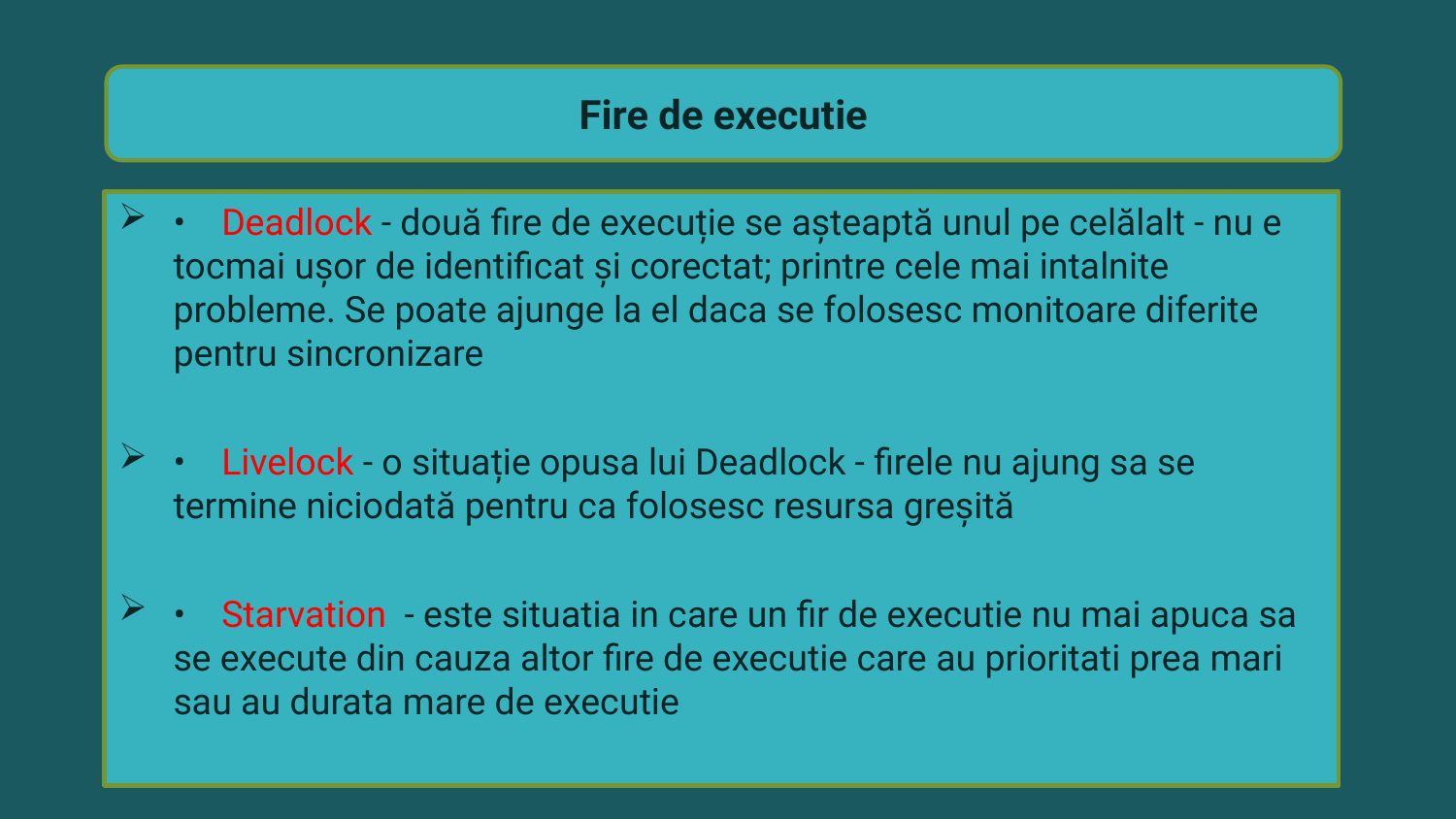

Fire de executie
•    Deadlock - două fire de execuție se așteaptă unul pe celălalt - nu e tocmai ușor de identificat și corectat; printre cele mai intalnite probleme. Se poate ajunge la el daca se folosesc monitoare diferite pentru sincronizare

•    Livelock - o situație opusa lui Deadlock - firele nu ajung sa se termine niciodată pentru ca folosesc resursa greșită

•    Starvation  - este situatia in care un fir de executie nu mai apuca sa se execute din cauza altor fire de executie care au prioritati prea mari sau au durata mare de executie